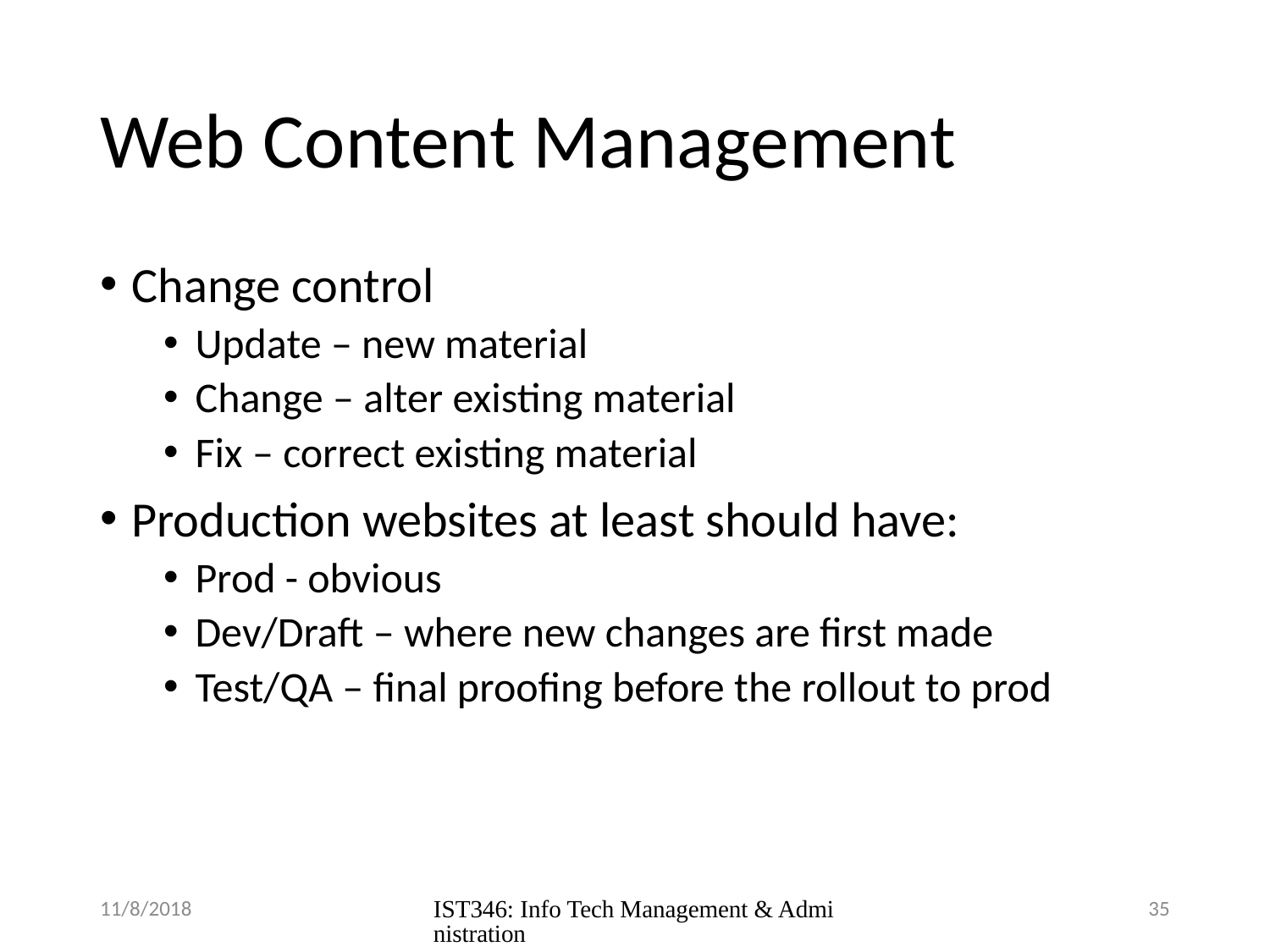

# Web Content Management
Change control
Update – new material
Change – alter existing material
Fix – correct existing material
Production websites at least should have:
Prod - obvious
Dev/Draft – where new changes are first made
Test/QA – final proofing before the rollout to prod
11/8/2018
IST346: Info Tech Management & Administration
35